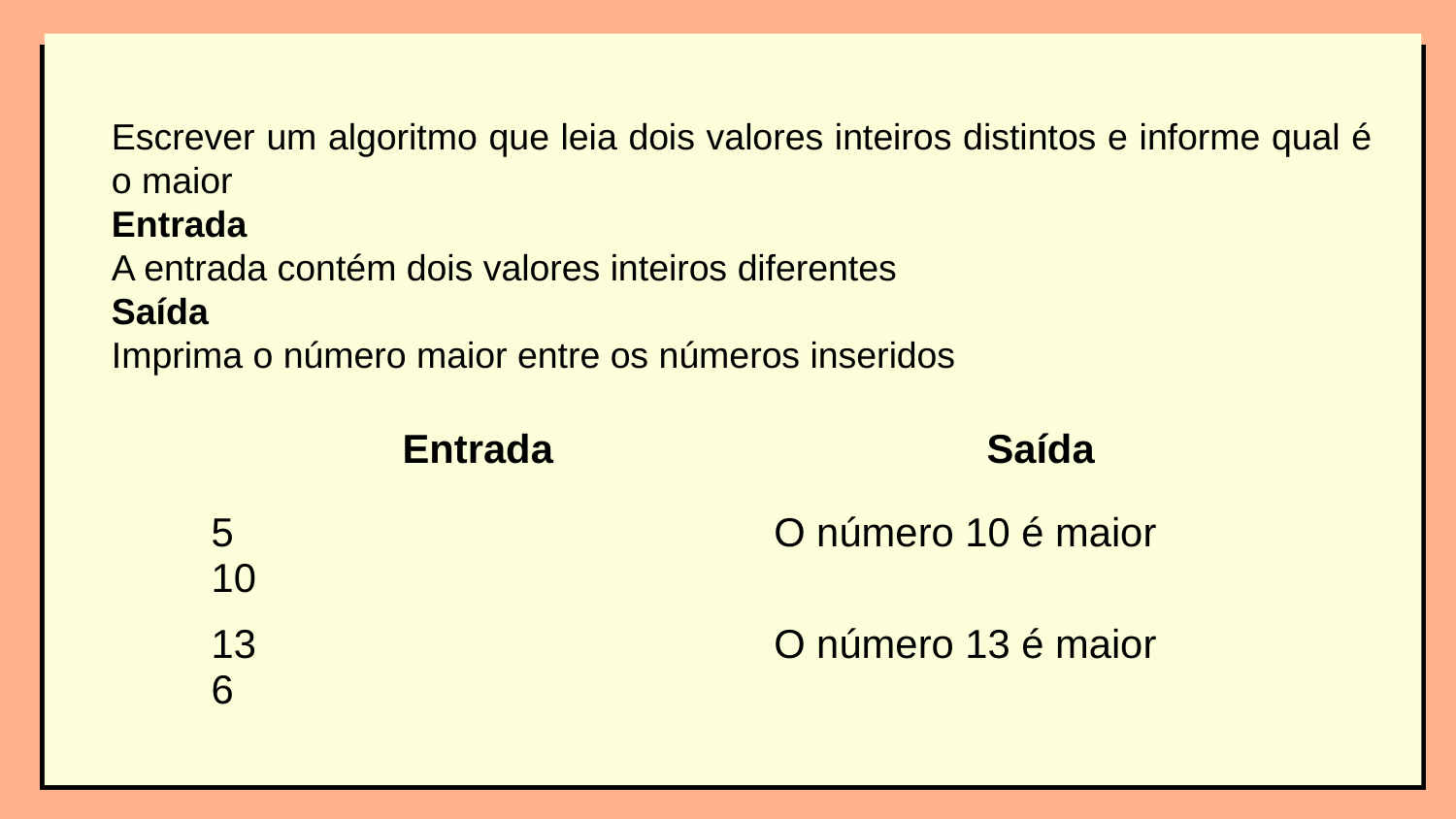

Escrever um algoritmo que leia dois valores inteiros distintos e informe qual é o maior
Entrada
A entrada contém dois valores inteiros diferentes
Saída
Imprima o número maior entre os números inseridos

| Entrada | Saída |
| --- | --- |
| 5 10 | O número 10 é maior |
| 13 6 | O número 13 é maior |